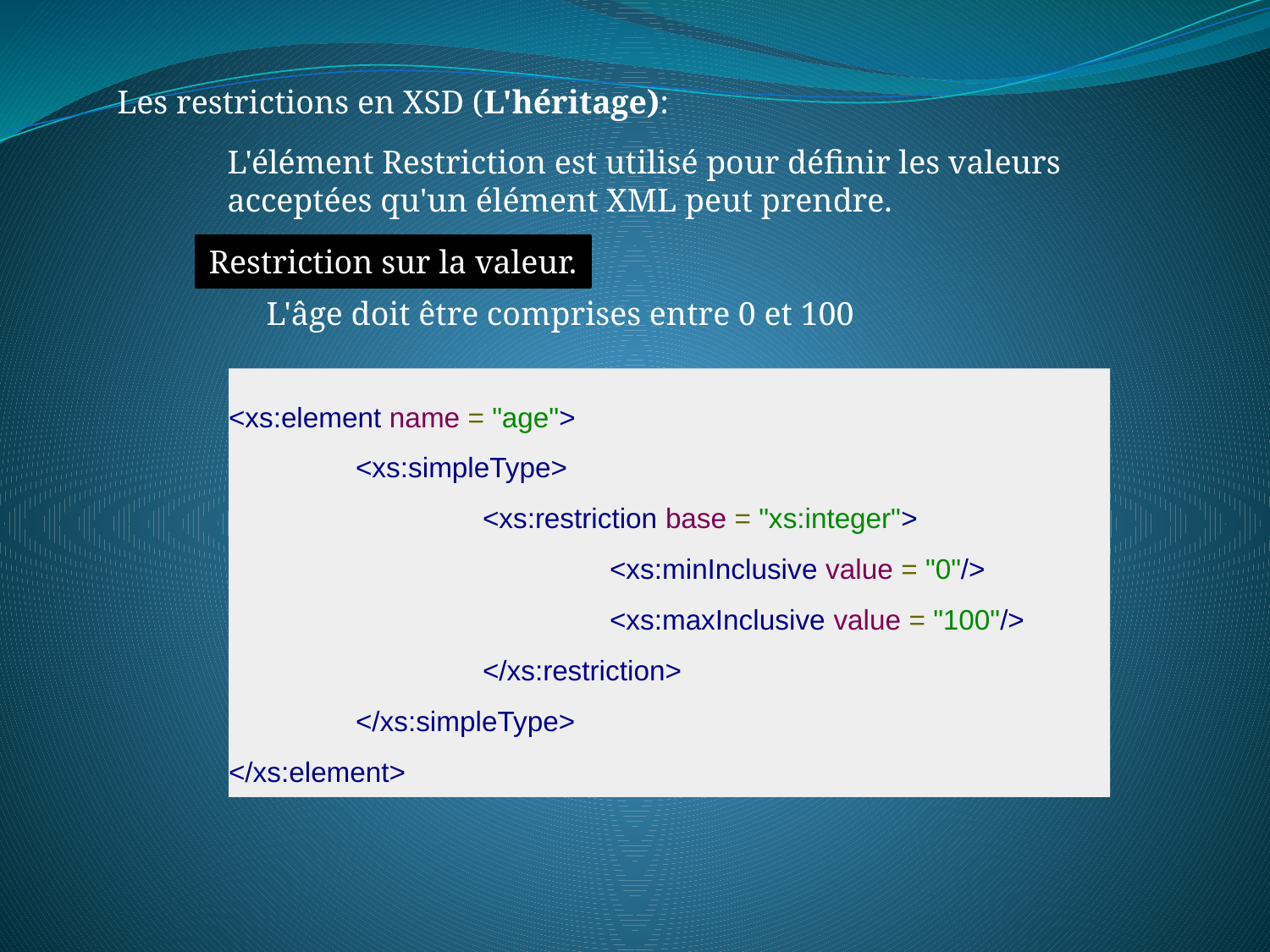

Les restrictions en XSD (L'héritage):
L'élément Restriction est utilisé pour définir les valeurs acceptées qu'un élément XML peut prendre.
Restriction sur la valeur.
L'âge doit être comprises entre 0 et 100
<xs:element name = "age">
	<xs:simpleType>
 		<xs:restriction base = "xs:integer">
			<xs:minInclusive value = "0"/>
 			<xs:maxInclusive value = "100"/>
		</xs:restriction>
	</xs:simpleType>
</xs:element>